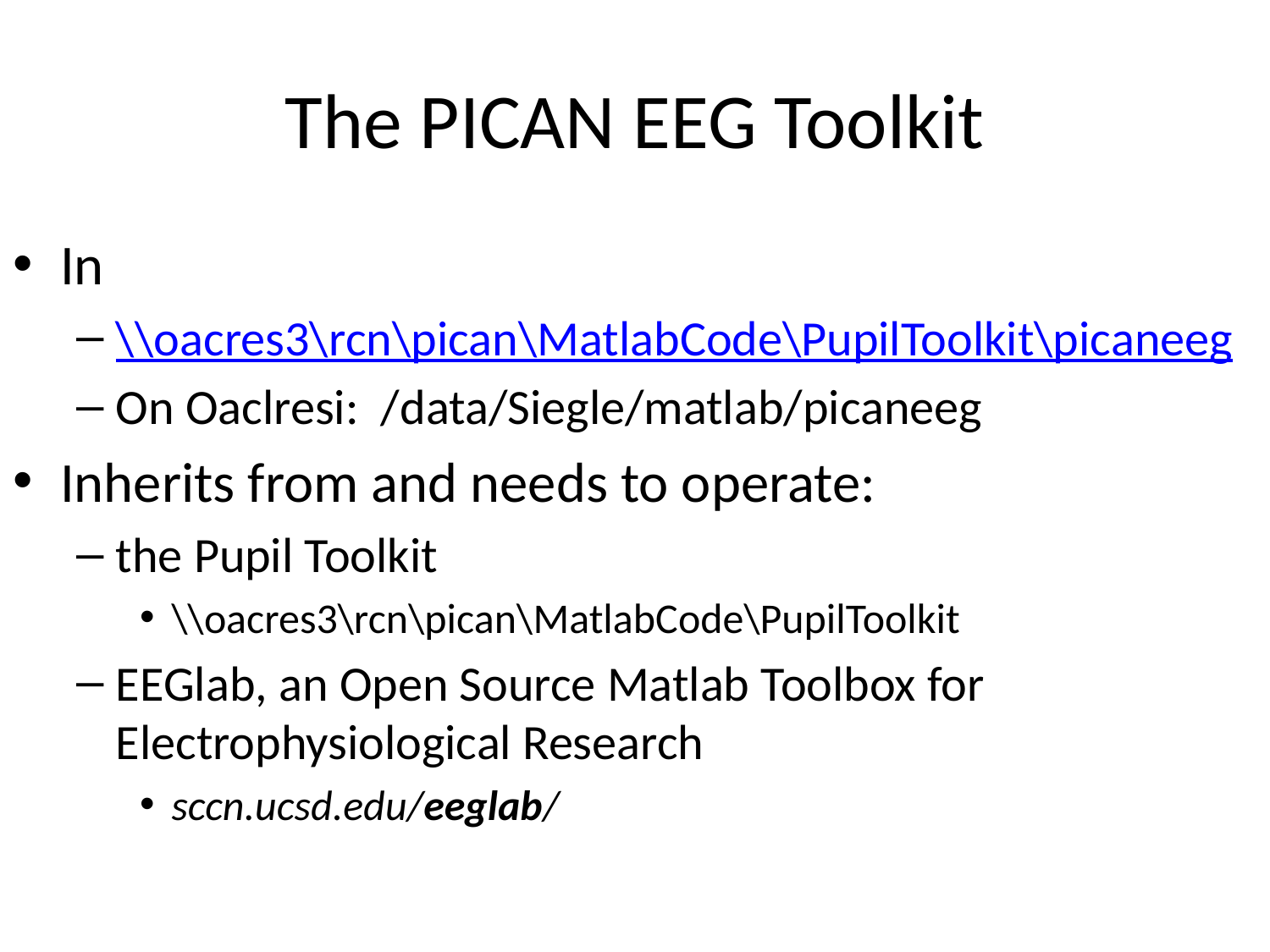

# The PICAN EEG Toolkit
In
\\oacres3\rcn\pican\MatlabCode\PupilToolkit\picaneeg
On Oaclresi:  /data/Siegle/matlab/picaneeg
Inherits from and needs to operate:
the Pupil Toolkit
\\oacres3\rcn\pican\MatlabCode\PupilToolkit
EEGlab, an Open Source Matlab Toolbox for Electrophysiological Research
sccn.ucsd.edu/eeglab/